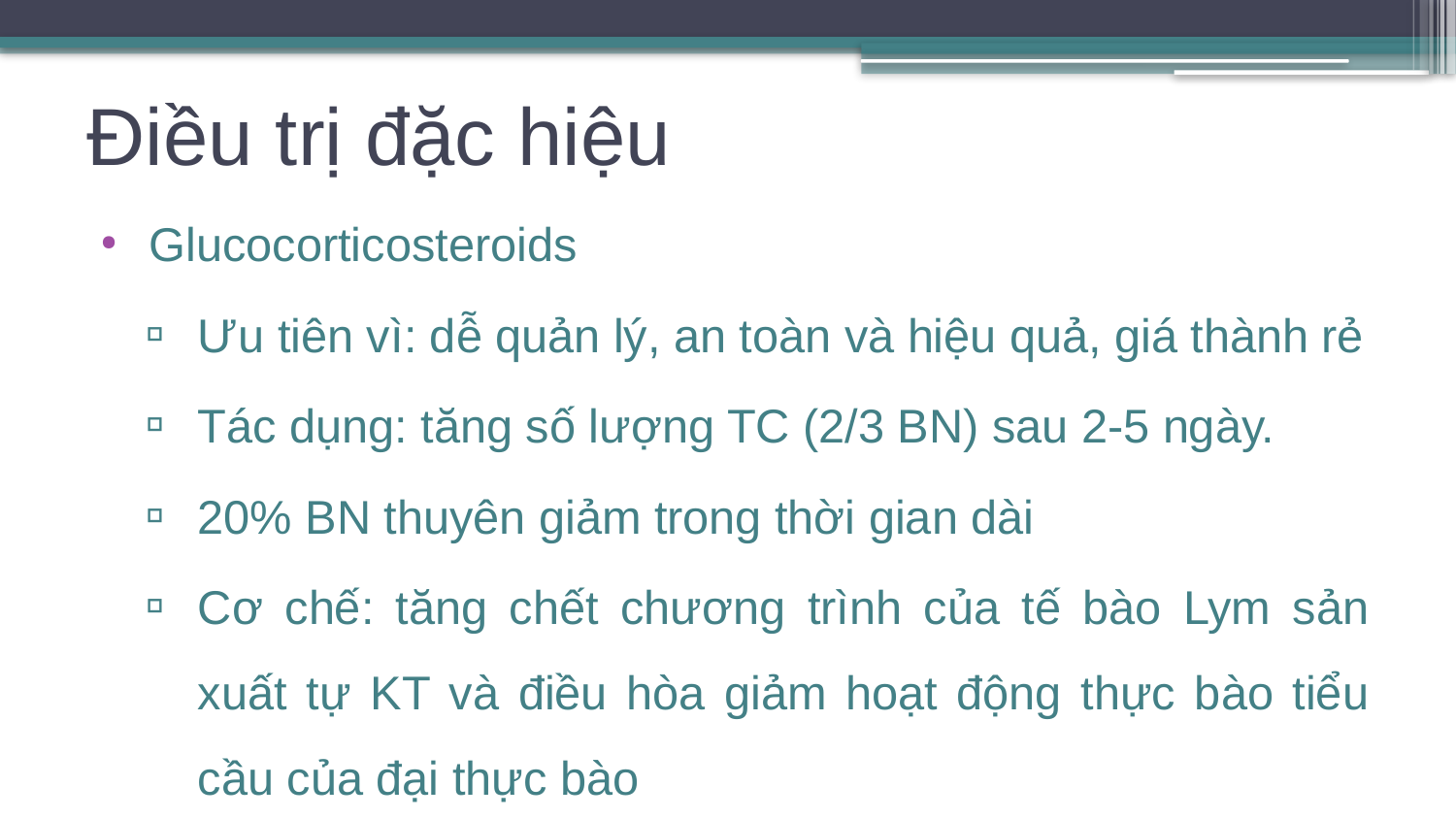

# Điều trị đặc hiệu
Glucocorticosteroids
Ưu tiên vì: dễ quản lý, an toàn và hiệu quả, giá thành rẻ
Tác dụng: tăng số lượng TC (2/3 BN) sau 2-5 ngày.
20% BN thuyên giảm trong thời gian dài
Cơ chế: tăng chết chương trình của tế bào Lym sản xuất tự KT và điều hòa giảm hoạt động thực bào tiểu cầu của đại thực bào